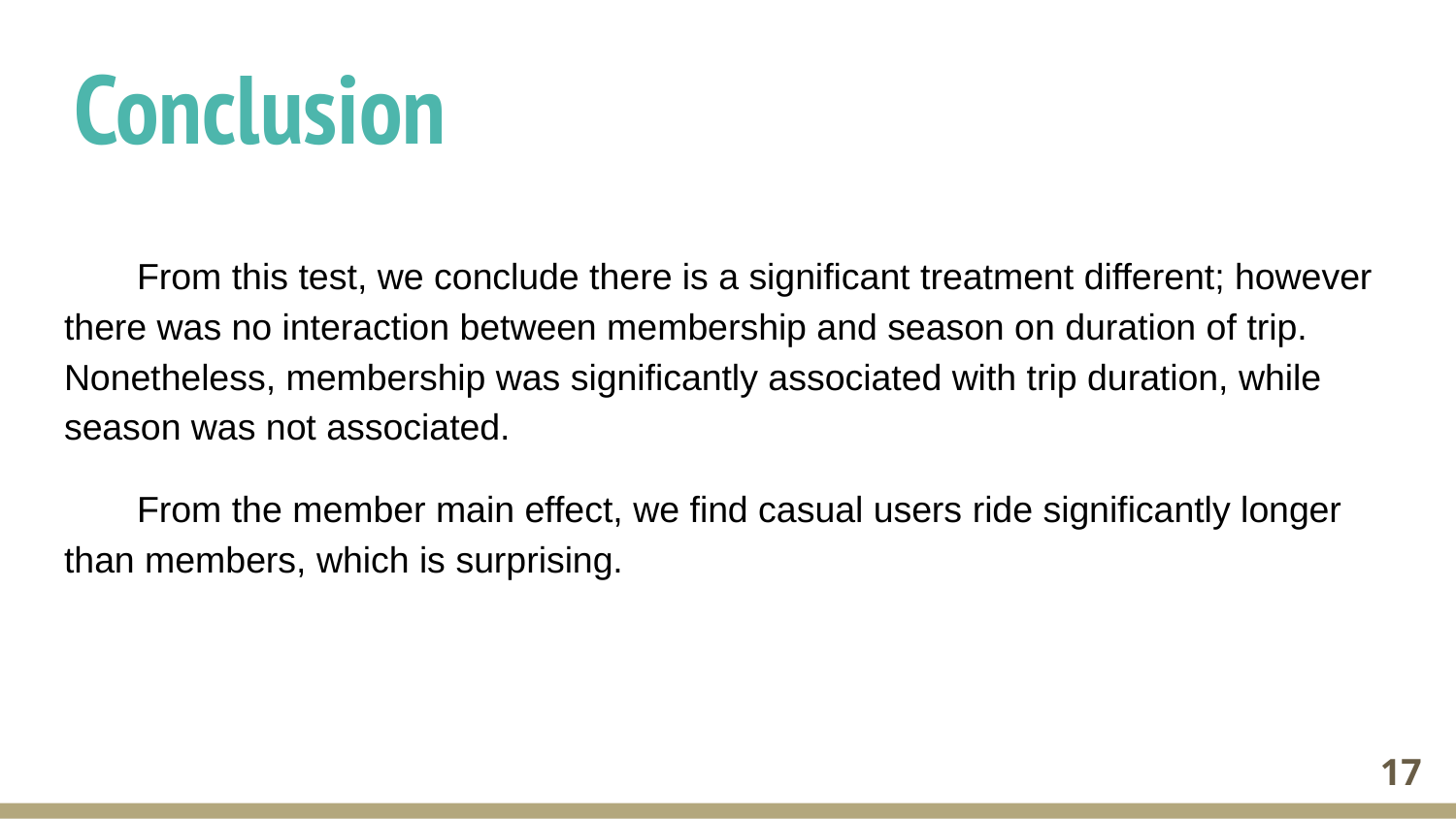

# Conclusion
From this test, we conclude there is a significant treatment different; however there was no interaction between membership and season on duration of trip. Nonetheless, membership was significantly associated with trip duration, while season was not associated.
From the member main effect, we find casual users ride significantly longer than members, which is surprising.
17